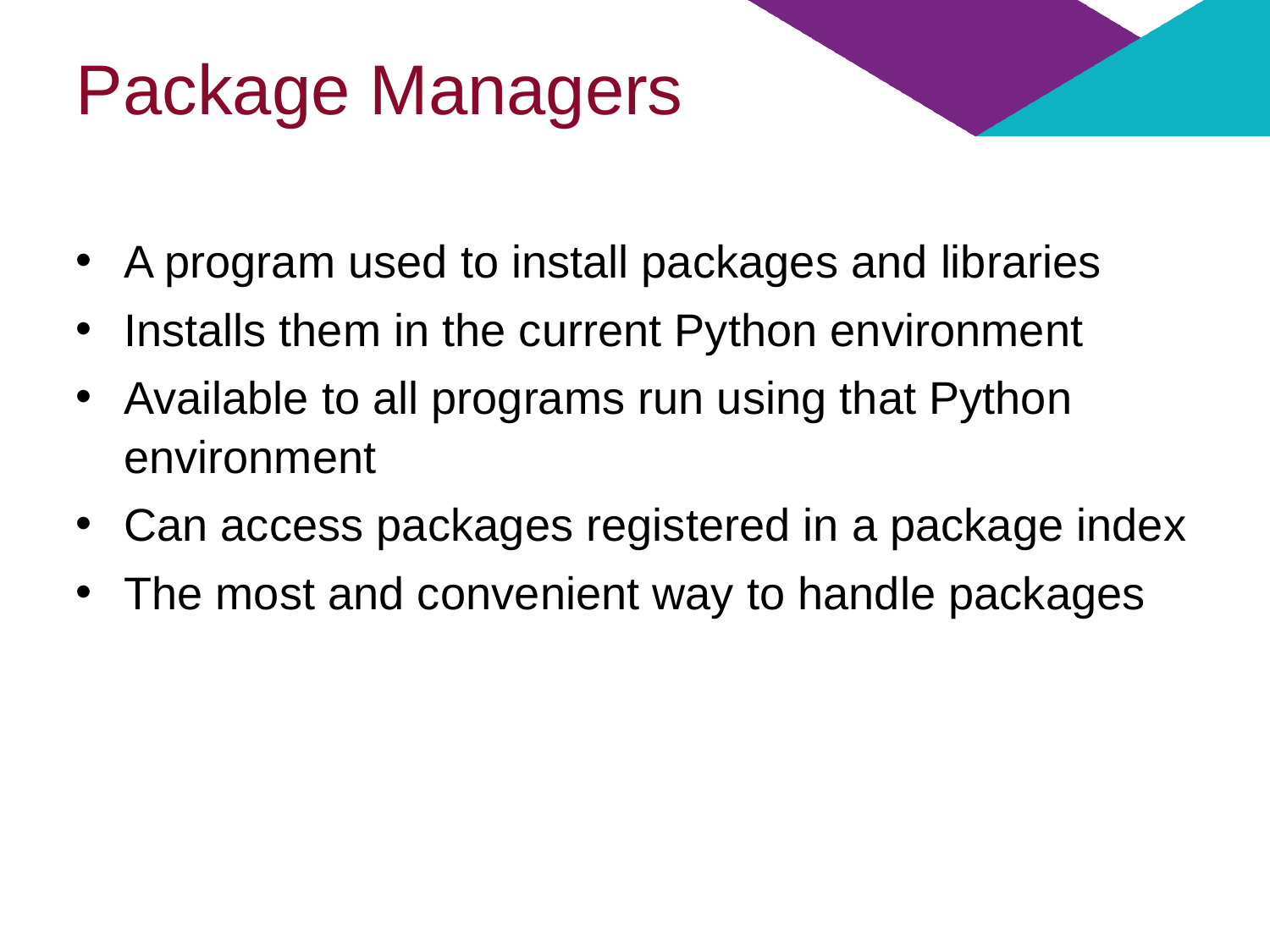

# Package Managers
A program used to install packages and libraries
Installs them in the current Python environment
Available to all programs run using that Python environment
Can access packages registered in a package index
The most and convenient way to handle packages